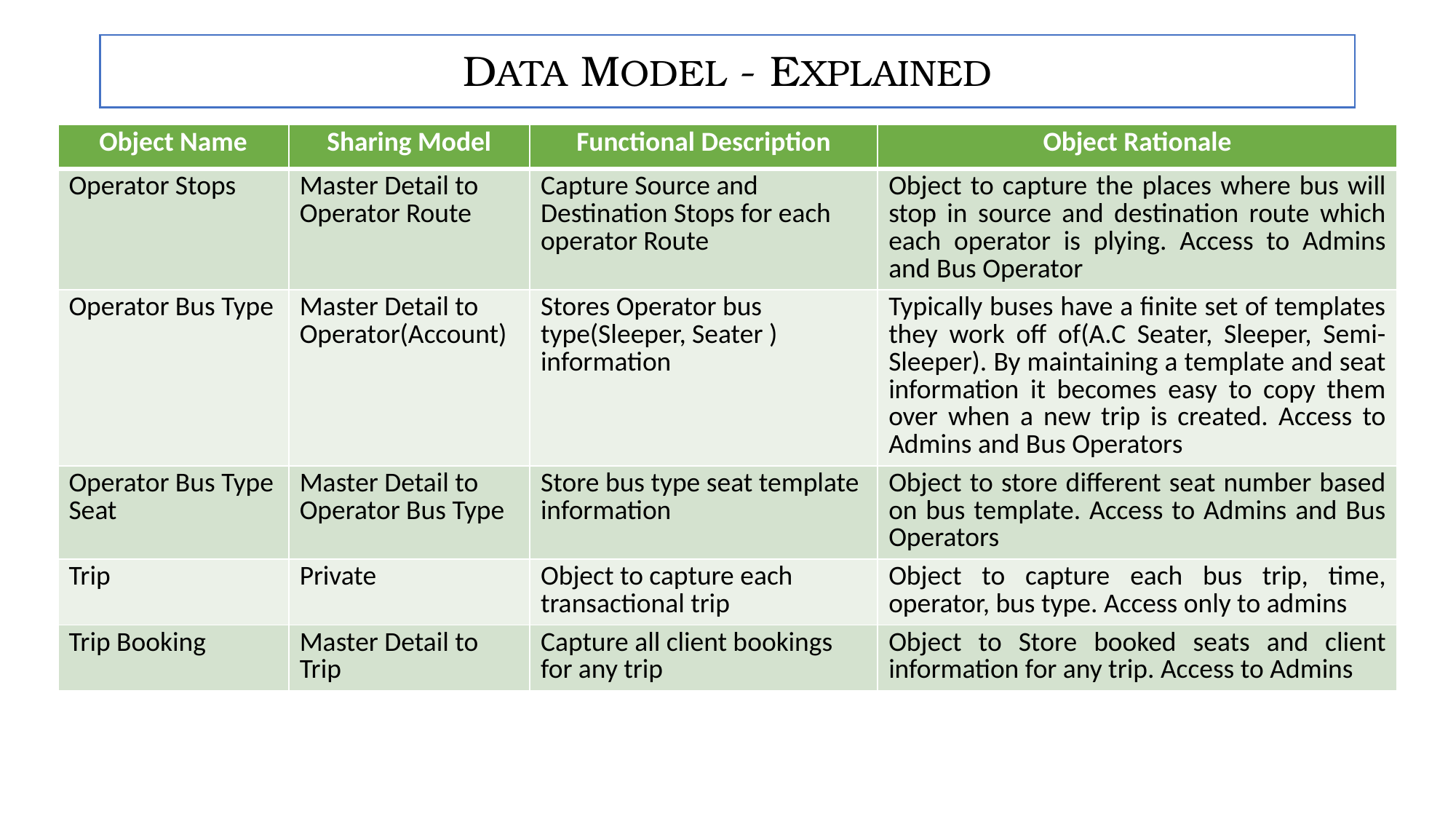

# DATA MODEL - EXPLAINED
| Object Name | Sharing Model | Functional Description | Object Rationale |
| --- | --- | --- | --- |
| Operator Stops | Master Detail to Operator Route | Capture Source and Destination Stops for each operator Route | Object to capture the places where bus will stop in source and destination route which each operator is plying. Access to Admins and Bus Operator |
| Operator Bus Type | Master Detail to Operator(Account) | Stores Operator bus type(Sleeper, Seater ) information | Typically buses have a finite set of templates they work off of(A.C Seater, Sleeper, Semi-Sleeper). By maintaining a template and seat information it becomes easy to copy them over when a new trip is created. Access to Admins and Bus Operators |
| Operator Bus Type Seat | Master Detail to Operator Bus Type | Store bus type seat template information | Object to store different seat number based on bus template. Access to Admins and Bus Operators |
| Trip | Private | Object to capture each transactional trip | Object to capture each bus trip, time, operator, bus type. Access only to admins |
| Trip Booking | Master Detail to Trip | Capture all client bookings for any trip | Object to Store booked seats and client information for any trip. Access to Admins |